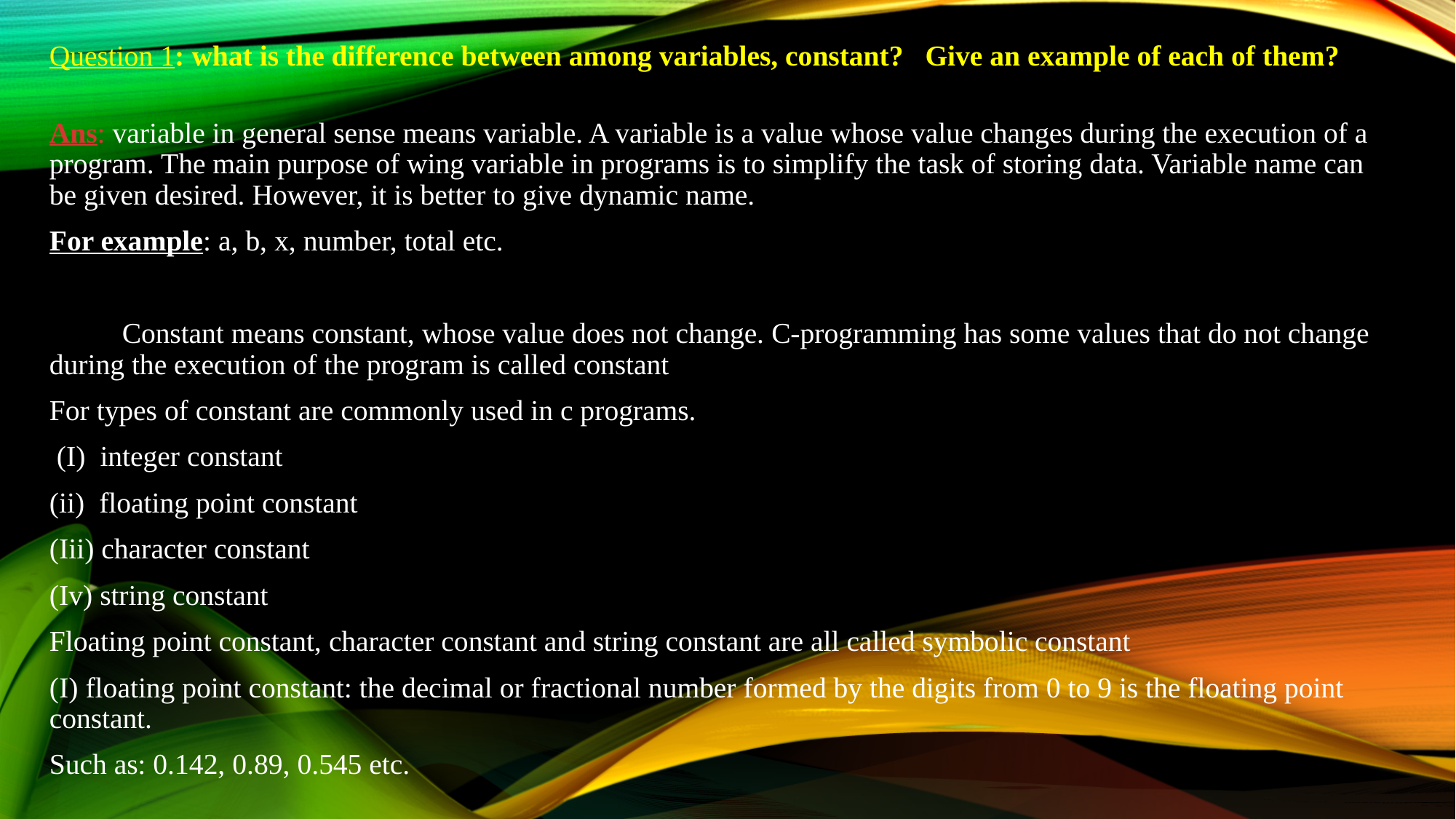

Question 1: what is the difference between among variables, constant?   Give an example of each of them?
Ans: variable in general sense means variable. A variable is a value whose value changes during the execution of a program. The main purpose of wing variable in programs is to simplify the task of storing data. Variable name can be given desired. However, it is better to give dynamic name.
For example: a, b, x, number, total etc.

          Constant means constant, whose value does not change. C-programming has some values that do not change during the execution of the program is called constant
For types of constant are commonly used in c programs.
 (I)  integer constant
(ii)  floating point constant
(Iii) character constant
(Iv) string constant
Floating point constant, character constant and string constant are all called symbolic constant
(I) floating point constant: the decimal or fractional number formed by the digits from 0 to 9 is the floating point constant.
Such as: 0.142, 0.89, 0.545 etc.